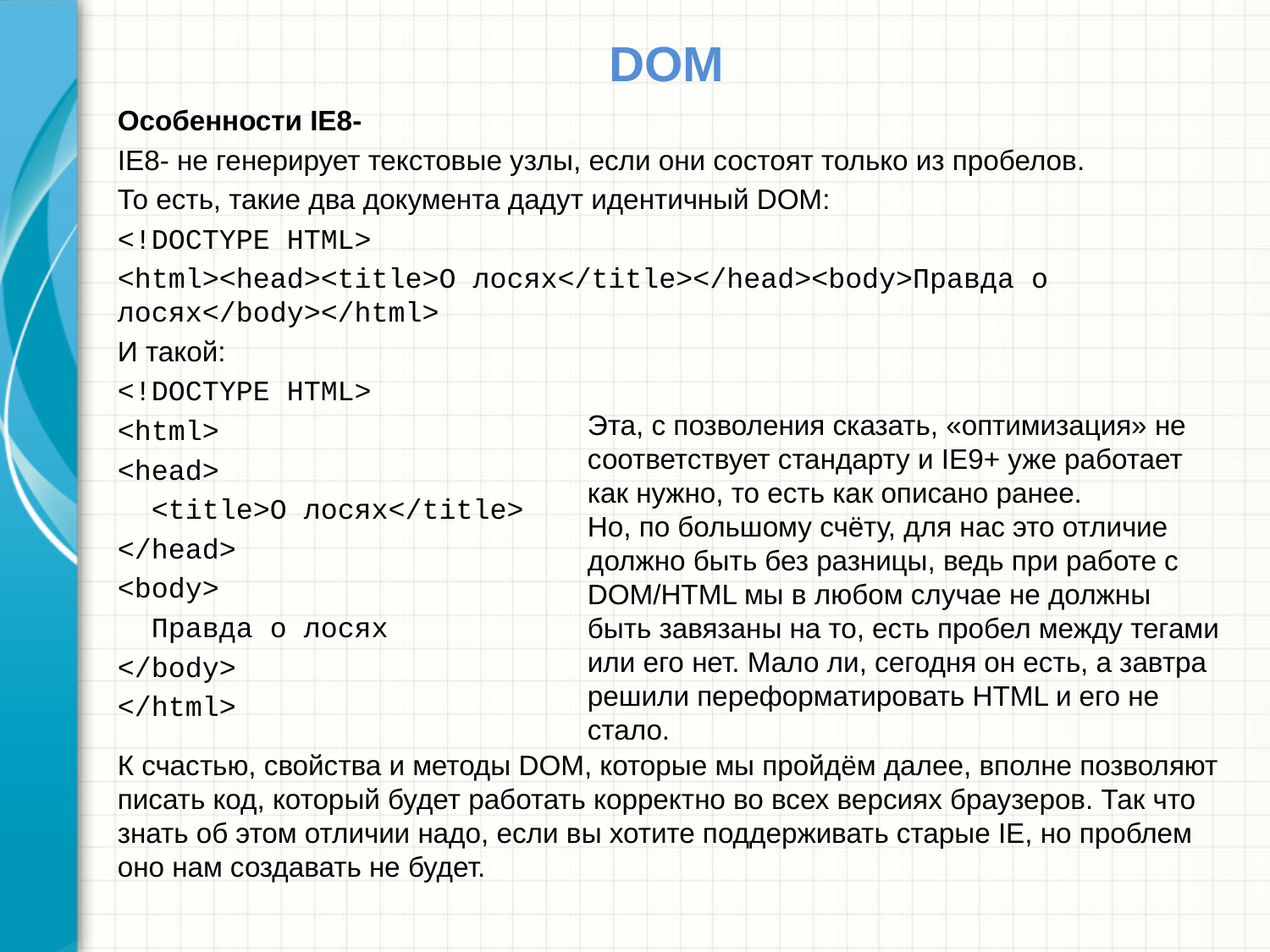

# DOM
Особенности IE8-
IE8- не генерирует текстовые узлы, если они состоят только из пробелов.
То есть, такие два документа дадут идентичный DOM:
<!DOCTYPE HTML>
<html><head><title>О лосях</title></head><body>Правда о лосях</body></html>
И такой:
<!DOCTYPE HTML>
<html>
<head>
  <title>О лосях</title>
</head>
<body>
  Правда о лосях
</body>
</html>

К счастью, свойства и методы DOM, которые мы пройдём далее, вполне позволяют писать код, который будет работать корректно во всех версиях браузеров. Так что знать об этом отличии надо, если вы хотите поддерживать старые IE, но проблем оно нам создавать не будет.
Эта, с позволения сказать, «оптимизация» не соответствует стандарту и IE9+ уже работает как нужно, то есть как описано ранее.
Но, по большому счёту, для нас это отличие должно быть без разницы, ведь при работе с DOM/HTML мы в любом случае не должны быть завязаны на то, есть пробел между тегами или его нет. Мало ли, сегодня он есть, а завтра решили переформатировать HTML и его не стало.